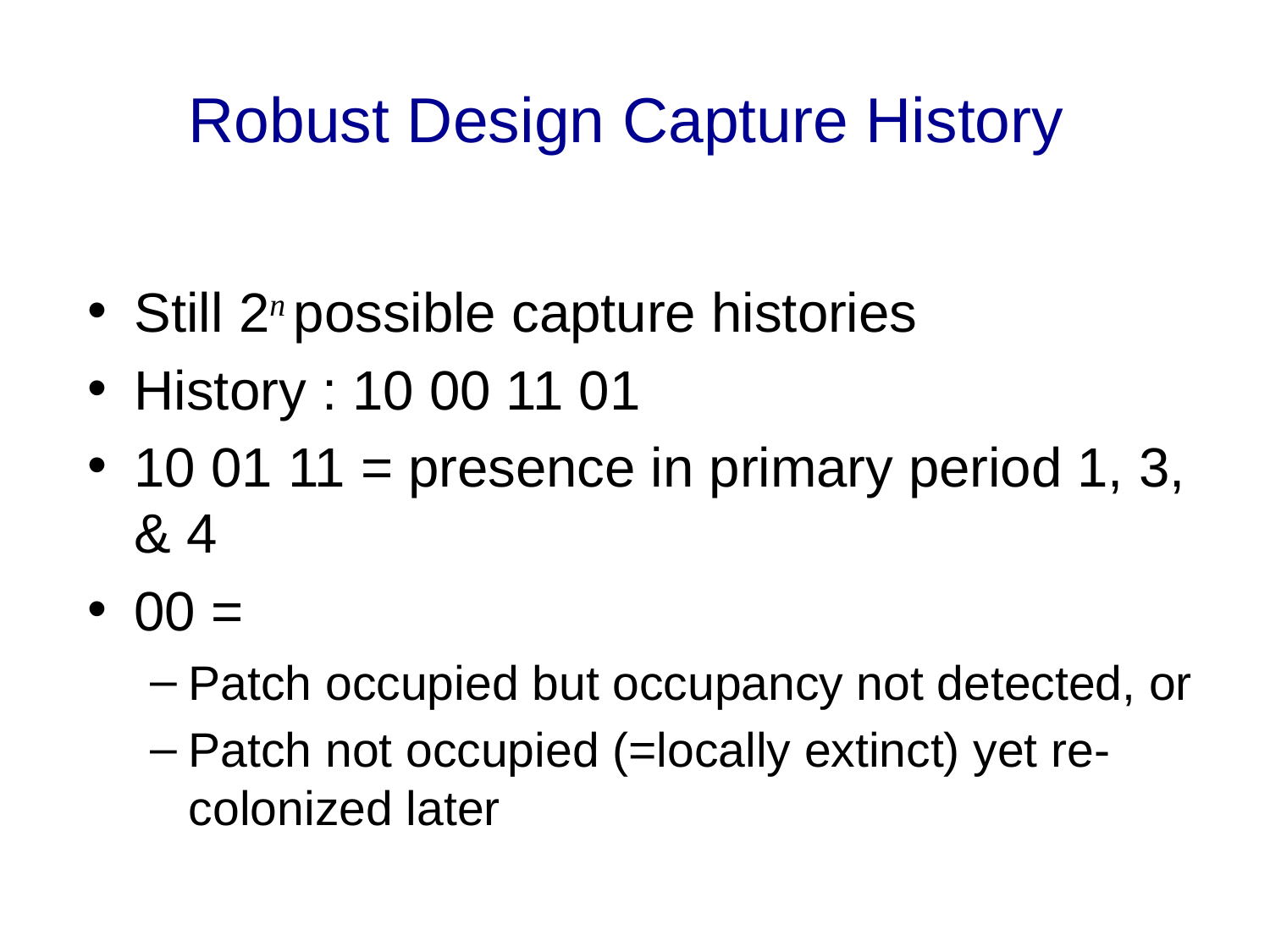

# Robust Design Capture History
Still 2n possible capture histories
History : 10 00 11 01
10 01 11 = presence in primary period 1, 3, & 4
00 =
Patch occupied but occupancy not detected, or
Patch not occupied (=locally extinct) yet re-colonized later